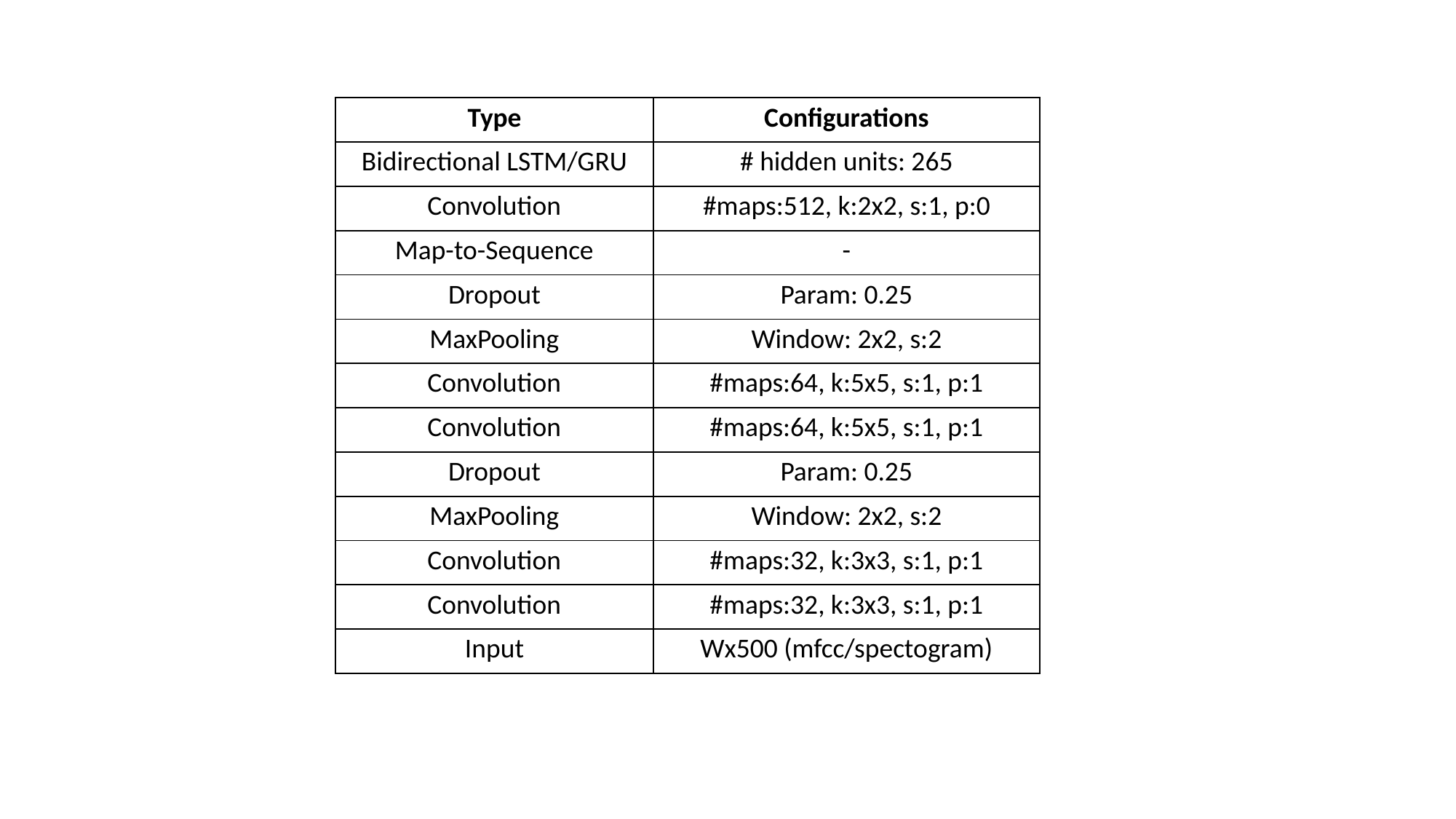

| Type | Configurations |
| --- | --- |
| Bidirectional LSTM/GRU | # hidden units: 265 |
| Convolution | #maps:512, k:2x2, s:1, p:0 |
| Map-to-Sequence | - |
| Dropout | Param: 0.25 |
| MaxPooling | Window: 2x2, s:2 |
| Convolution | #maps:64, k:5x5, s:1, p:1 |
| Convolution | #maps:64, k:5x5, s:1, p:1 |
| Dropout | Param: 0.25 |
| MaxPooling | Window: 2x2, s:2 |
| Convolution | #maps:32, k:3x3, s:1, p:1 |
| Convolution | #maps:32, k:3x3, s:1, p:1 |
| Input | Wx500 (mfcc/spectogram) |